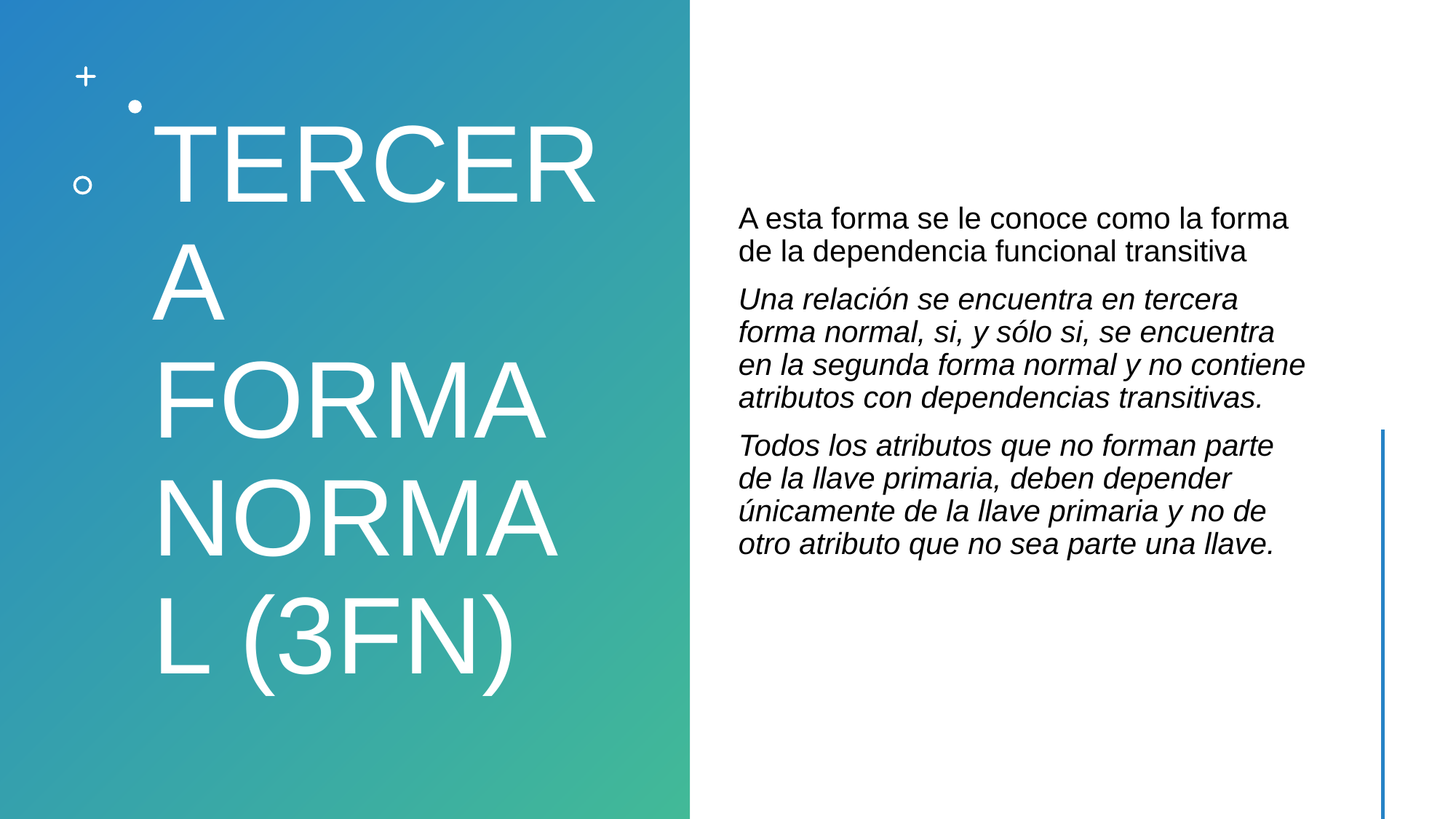

# TERCERA FORMA NORMAL (3FN)

A esta forma se le conoce como la forma de la dependencia funcional transitiva
Una relación se encuentra en tercera forma normal, si, y sólo si, se encuentra en la segunda forma normal y no contiene atributos con dependencias transitivas.
Todos los atributos que no forman parte de la llave primaria, deben depender únicamente de la llave primaria y no de otro atributo que no sea parte una llave.